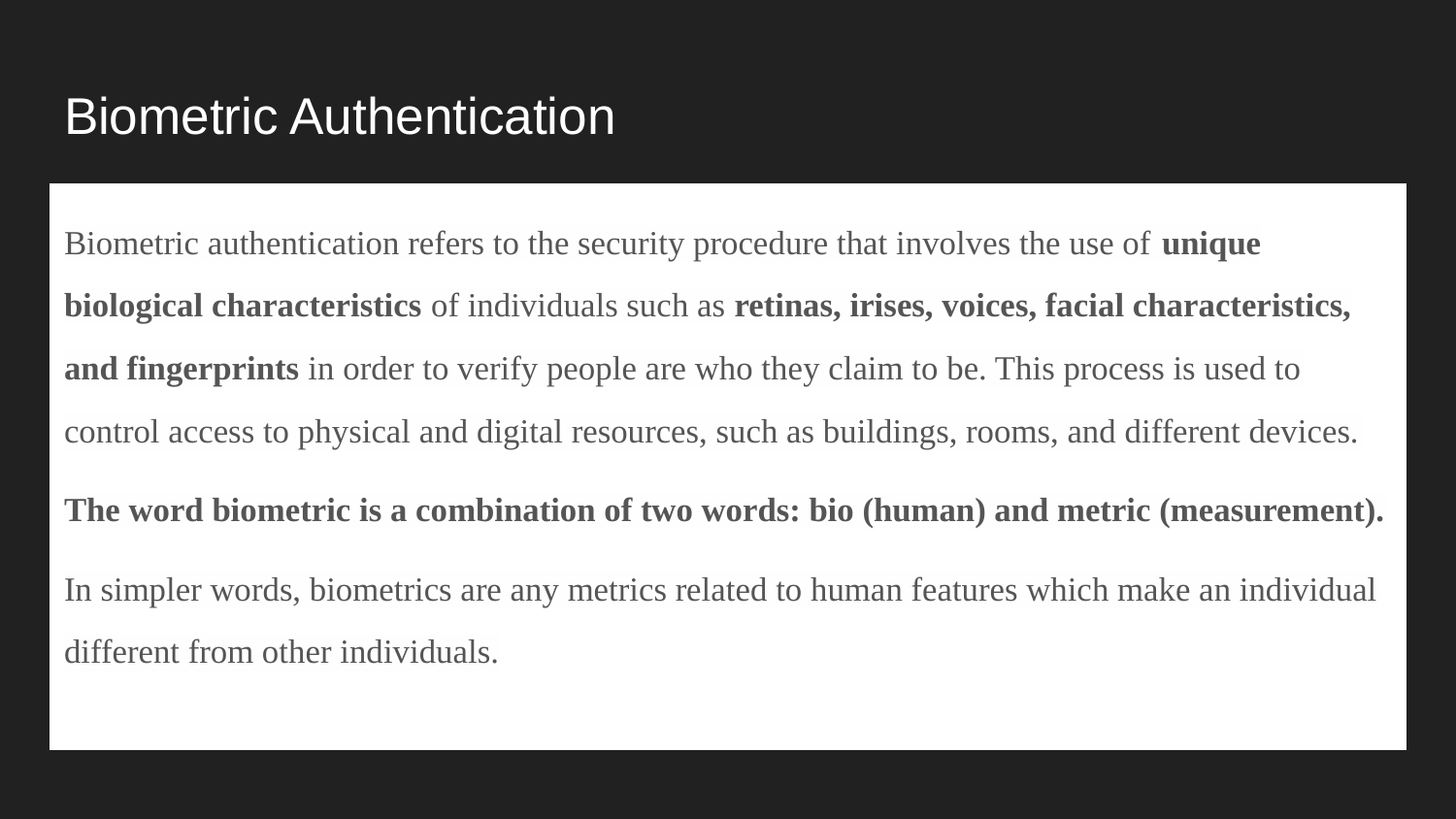

# Biometric Authentication
Biometric authentication refers to the security procedure that involves the use of unique biological characteristics of individuals such as retinas, irises, voices, facial characteristics, and fingerprints in order to verify people are who they claim to be. This process is used to control access to physical and digital resources, such as buildings, rooms, and different devices.
The word biometric is a combination of two words: bio (human) and metric (measurement).
In simpler words, biometrics are any metrics related to human features which make an individual different from other individuals.